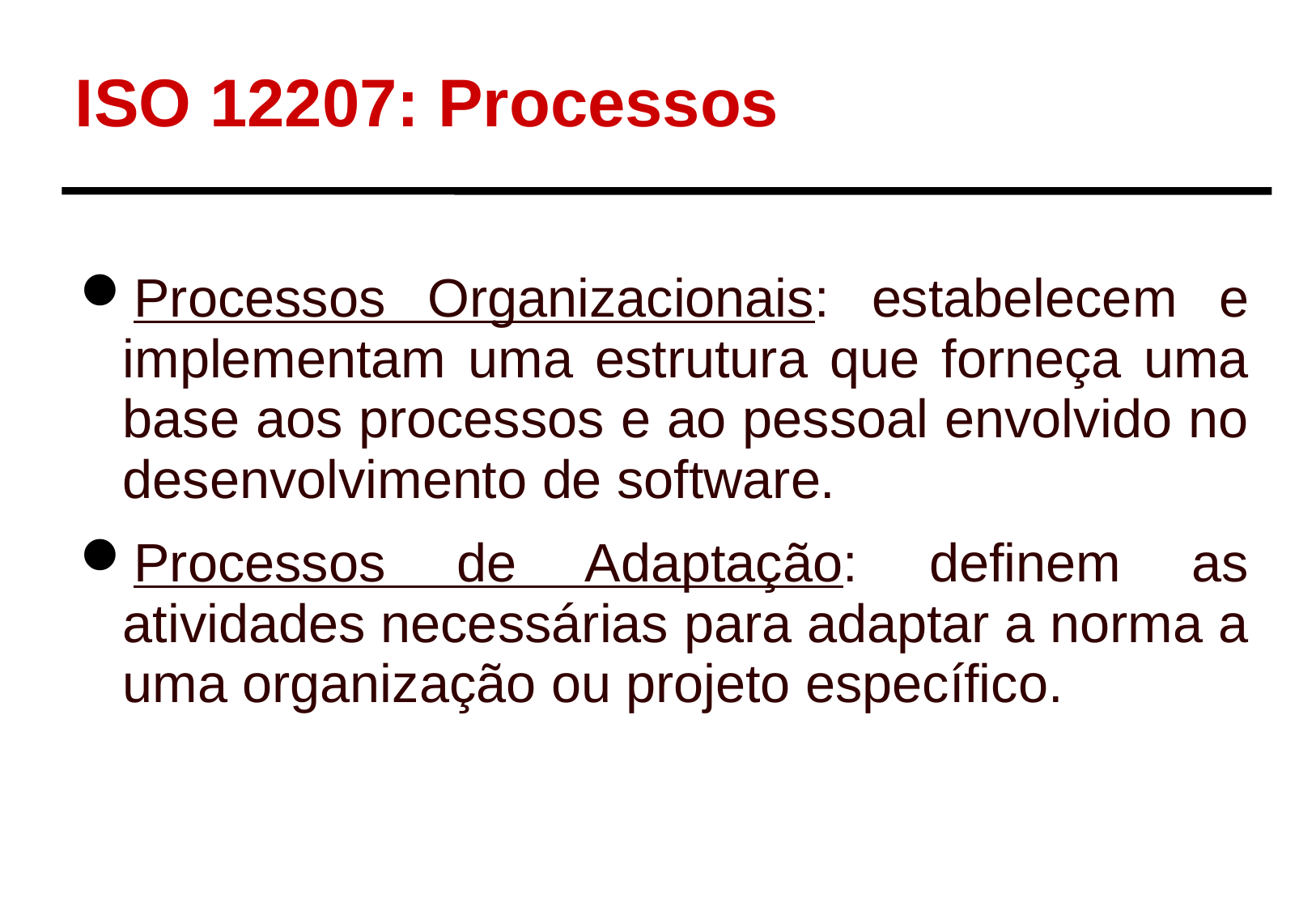

ISO 12207: Processos

Processos Organizacionais: estabelecem e implementam uma estrutura que forneça uma base aos processos e ao pessoal envolvido no desenvolvimento de software.
Processos de Adaptação: definem as atividades necessárias para adaptar a norma a uma organização ou projeto específico.